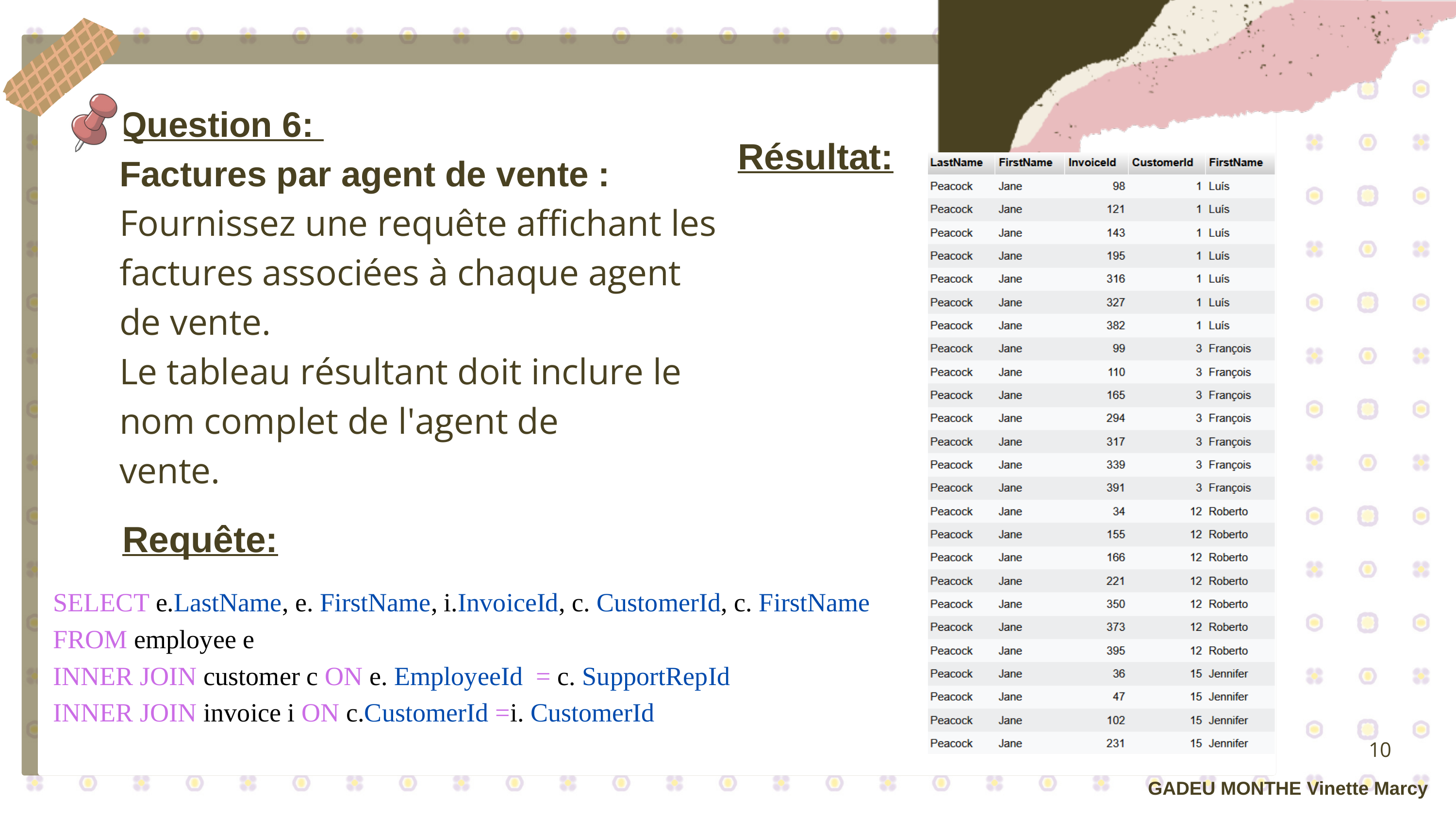

Question 6:
Factures par agent de vente :
Fournissez une requête affichant les factures associées à chaque agent de vente.
Le tableau résultant doit inclure le nom complet de l'agent de
vente.

Résultat:

Requête:
SELECT e.LastName, e. FirstName, i.InvoiceId, c. CustomerId, c. FirstName
FROM employee e
INNER JOIN customer c ON e. EmployeeId  = c. SupportRepId
INNER JOIN invoice i ON c.CustomerId =i. CustomerId
10
GADEU MONTHE Vinette Marcy